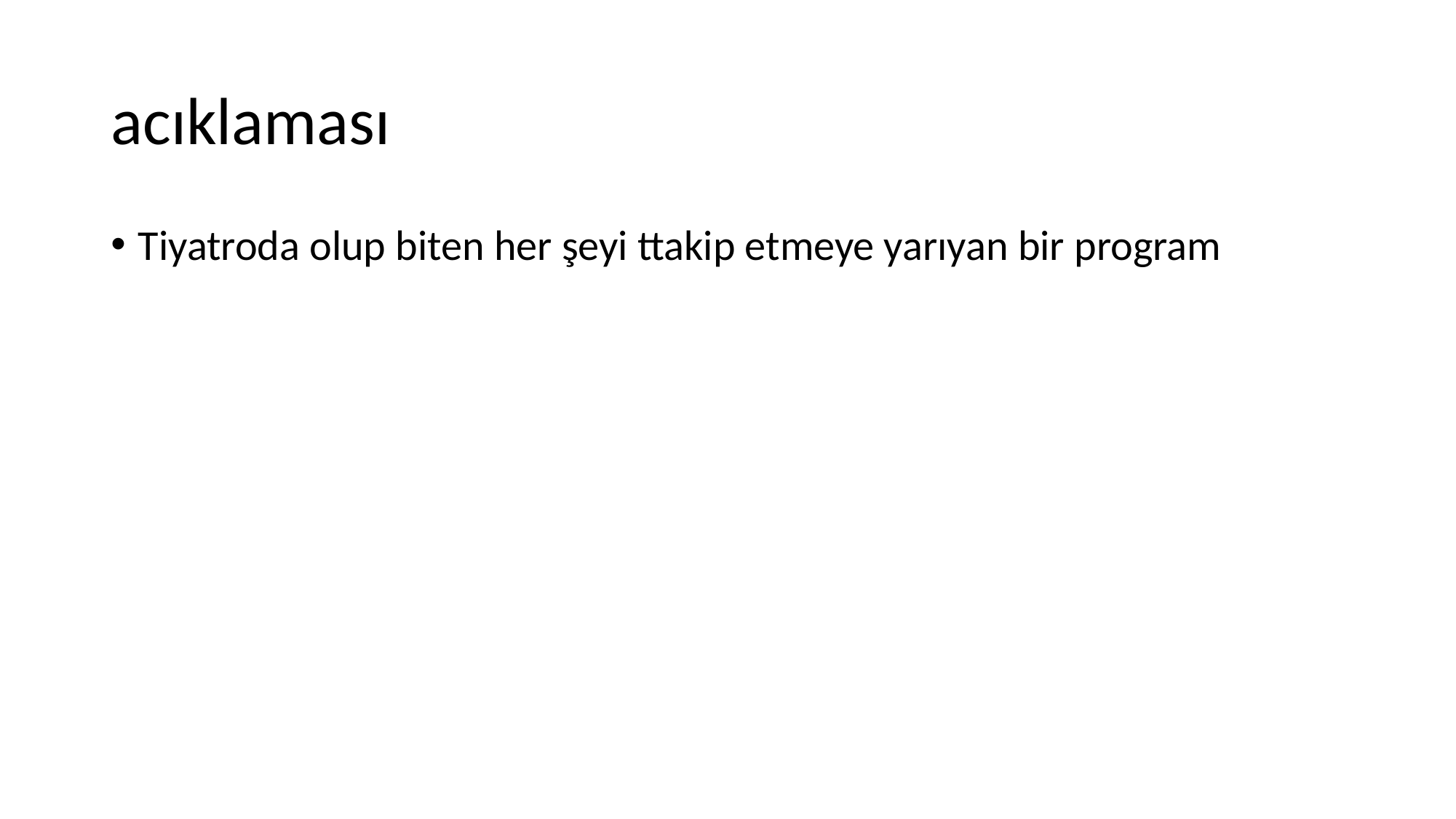

# acıklaması
Tiyatroda olup biten her şeyi ttakip etmeye yarıyan bir program